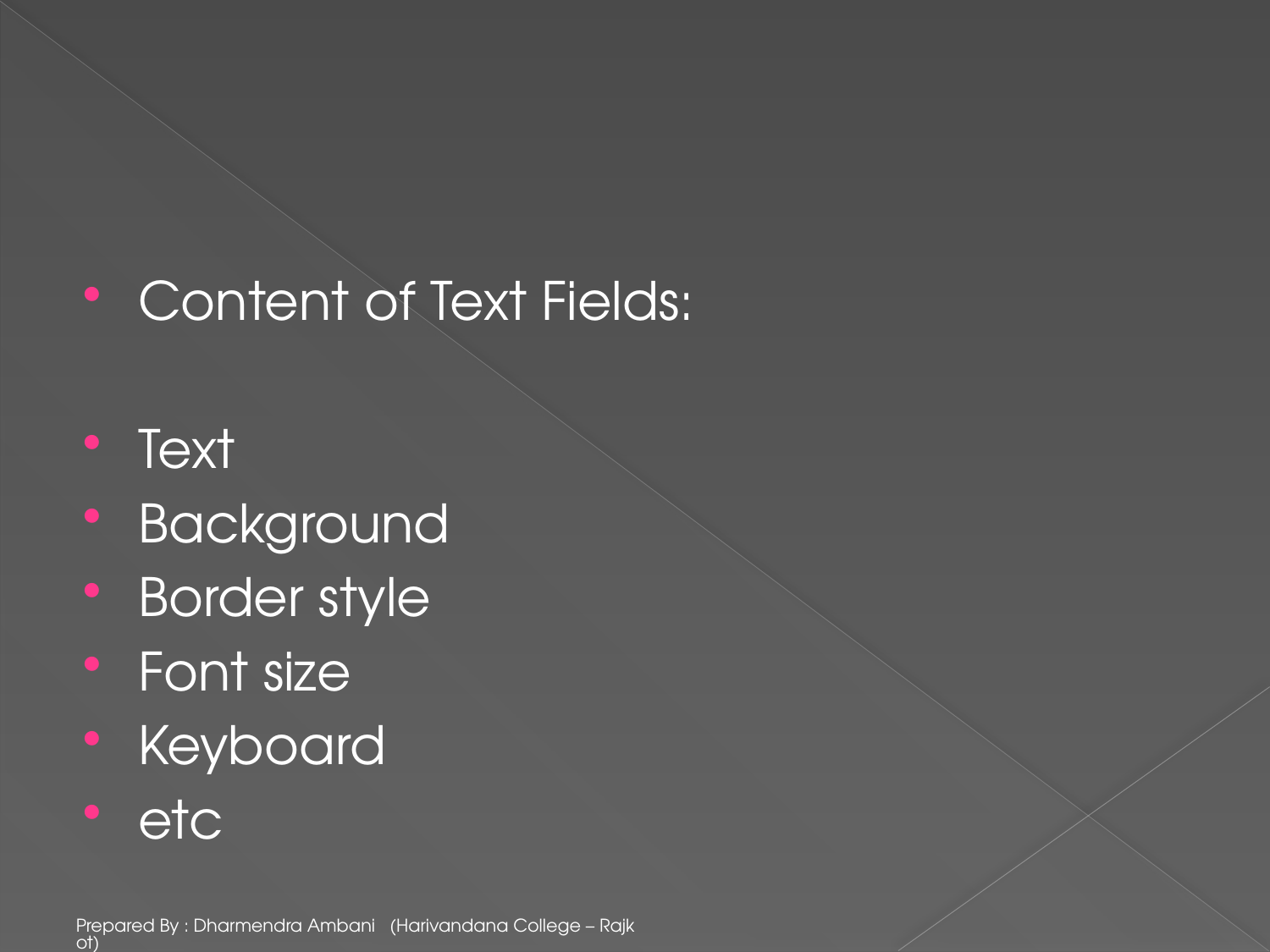

#
Content of Text Fields:

Text
Background
Border style
Font size
Keyboard
etc
Prepared By : Dharmendra Ambani   (Harivandana College – Rajkot)